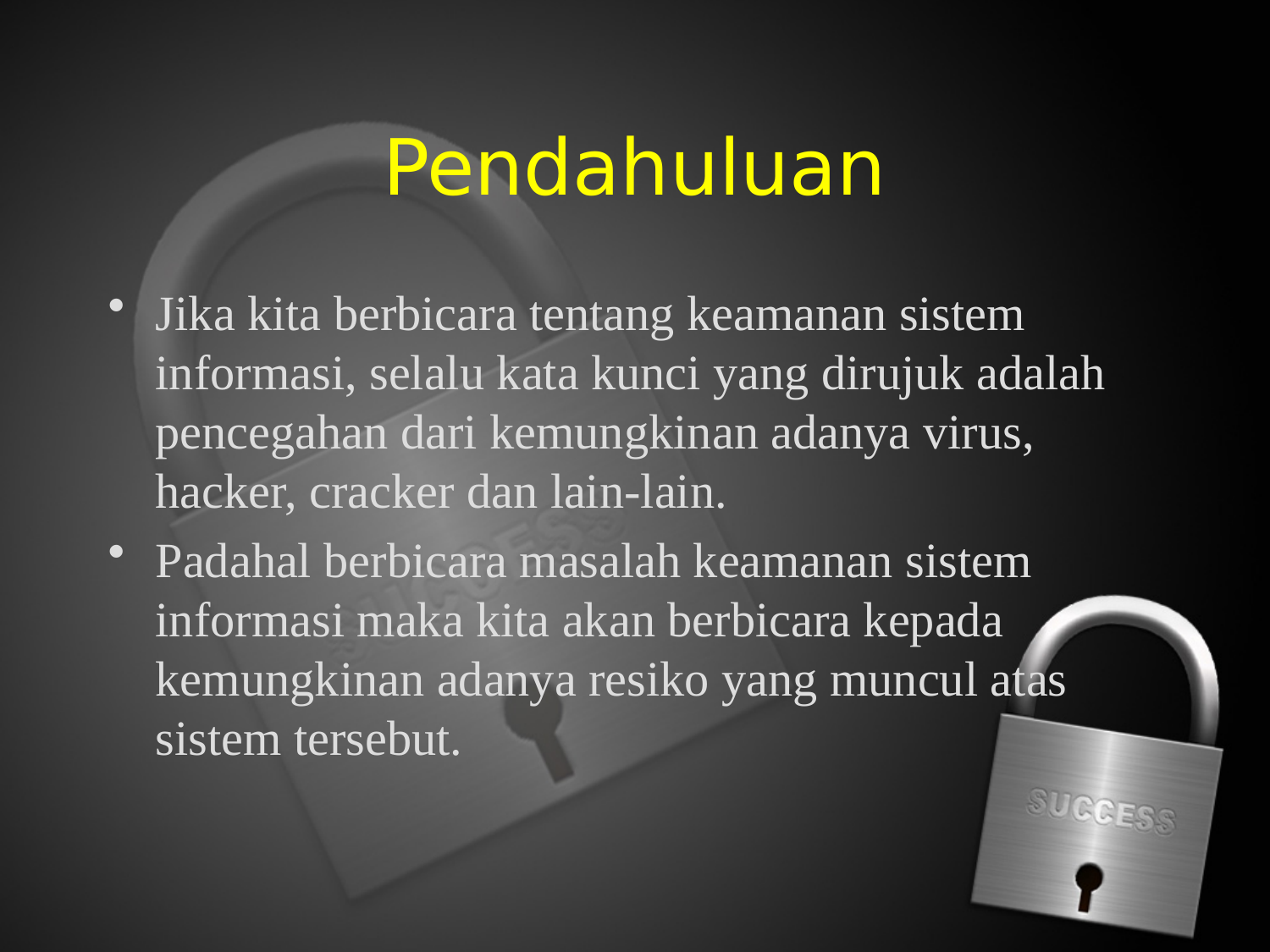

# Pendahuluan
Jika kita berbicara tentang keamanan sistem informasi, selalu kata kunci yang dirujuk adalah pencegahan dari kemungkinan adanya virus, hacker, cracker dan lain-lain.
Padahal berbicara masalah keamanan sistem informasi maka kita akan berbicara kepada kemungkinan adanya resiko yang muncul atas sistem tersebut.